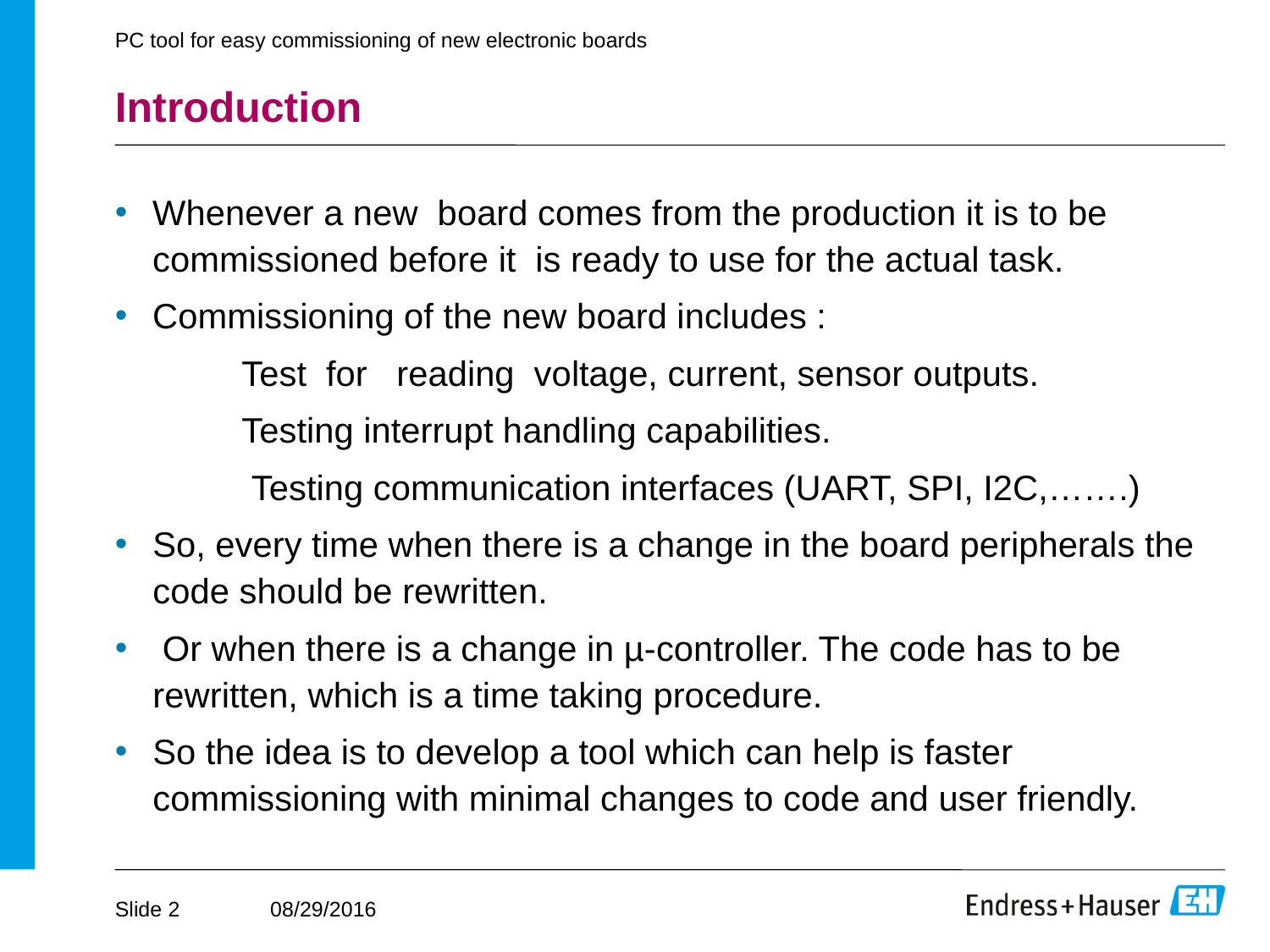

PC tool for easy commissioning of new electronic boards
# Introduction
Whenever a new  board comes from the production it is to be commissioned before it  is ready to use for the actual task.
Commissioning of the new board includes :
             Test  for   reading  voltage, current, sensor outputs.
             Testing interrupt handling capabilities.
              Testing communication interfaces (UART, SPI, I2C,…….)
So, every time when there is a change in the board peripherals the code should be rewritten.
 Or when there is a change in µ-controller. The code has to be rewritten, which is a time taking procedure.
So the idea is to develop a tool which can help is faster commissioning with minimal changes to code and user friendly.

Slide 2